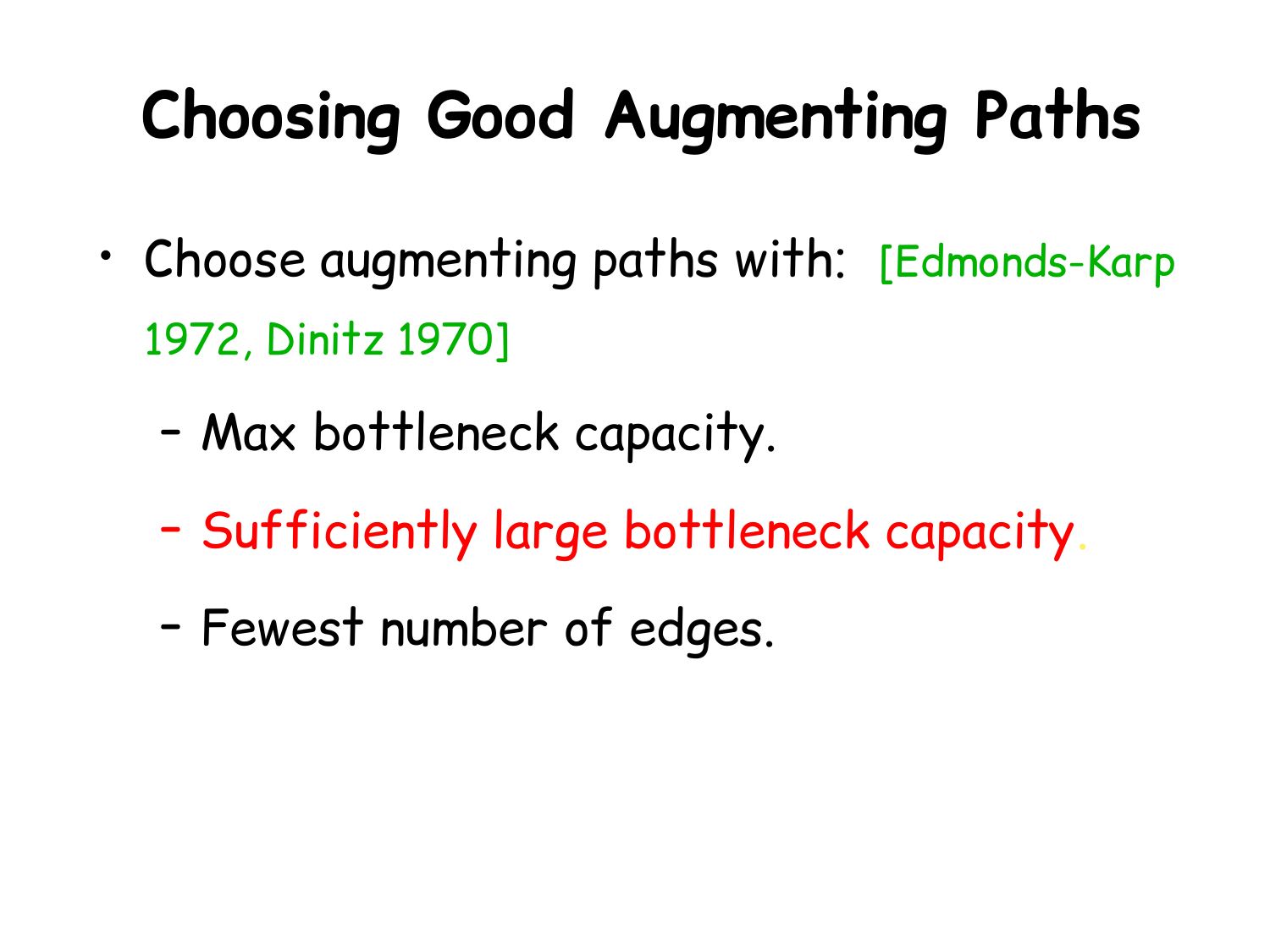

Choosing Good Augmenting Paths
Choose augmenting paths with:  [Edmonds-Karp 1972, Dinitz 1970]
Max bottleneck capacity.
Sufficiently large bottleneck capacity.
Fewest number of edges.